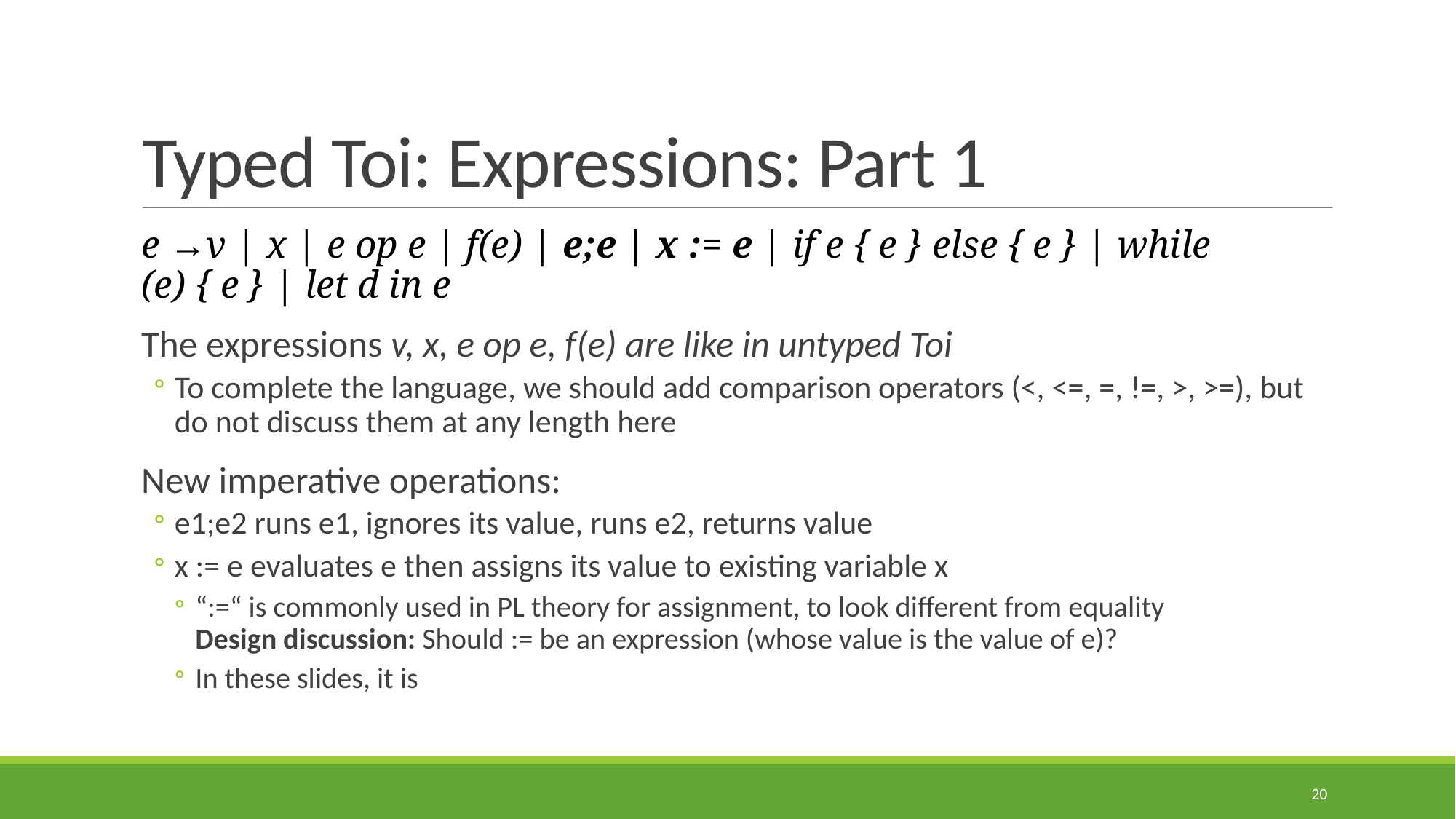

# Typed Toi: Expressions: Part 1
e →v | x | e op e | f(e) | e;e | x := e | if e { e } else { e } | while (e) { e } | let d in e
The expressions v, x, e op e, f(e) are like in untyped Toi
To complete the language, we should add comparison operators (<, <=, =, !=, >, >=), but do not discuss them at any length here
New imperative operations:
e1;e2 runs e1, ignores its value, runs e2, returns value
x := e evaluates e then assigns its value to existing variable x
“:=“ is commonly used in PL theory for assignment, to look different from equality
Design discussion: Should := be an expression (whose value is the value of e)?
In these slides, it is

20